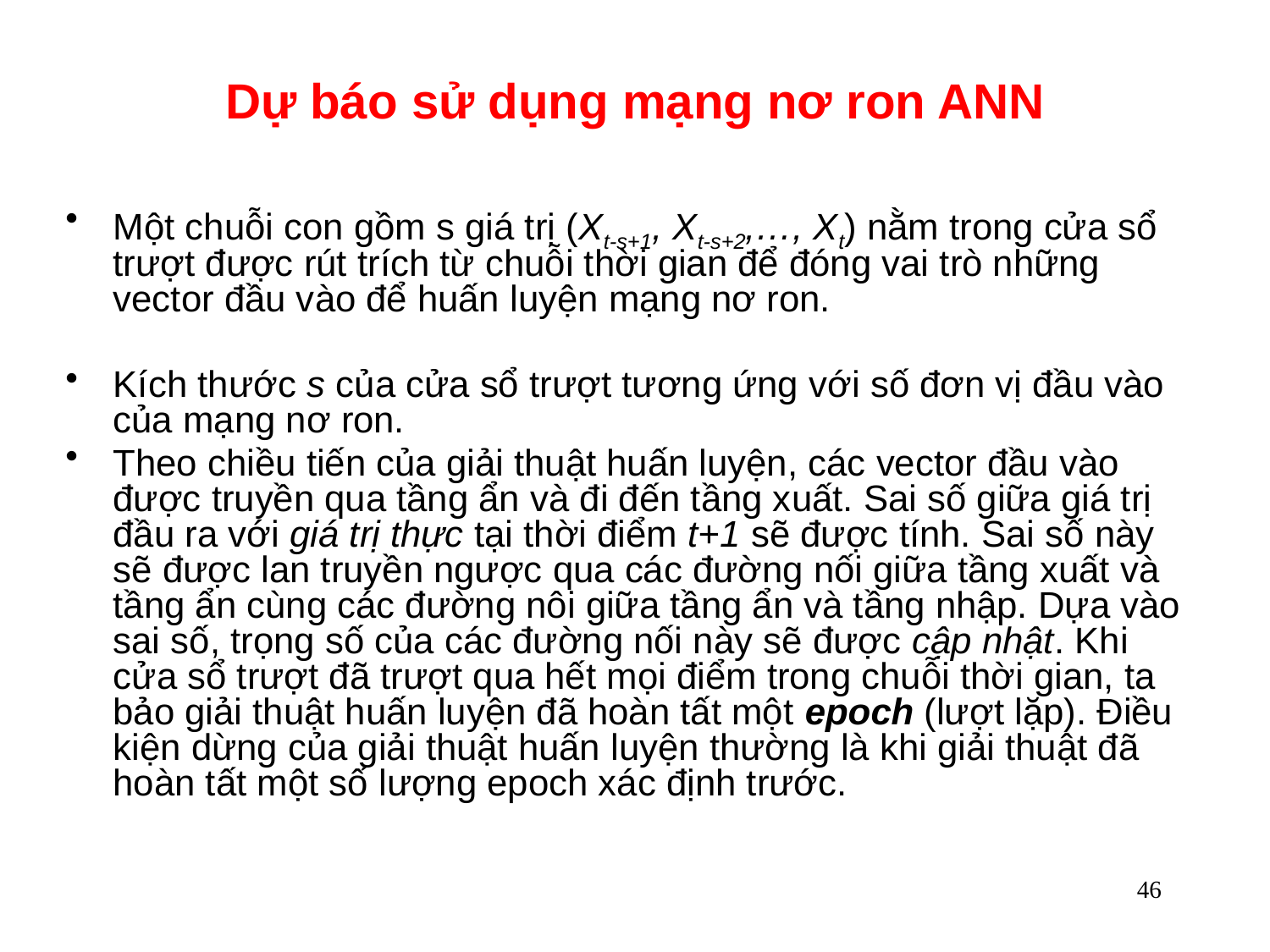

# Dự báo sử dụng mạng nơ ron ANN
Một chuỗi con gồm s giá trị (Xt-s+1, Xt-s+2,…, Xt) nằm trong cửa sổ trượt được rút trích từ chuỗi thời gian để đóng vai trò những vector đầu vào để huấn luyện mạng nơ ron.

Kích thước s của cửa sổ trượt tương ứng với số đơn vị đầu vào của mạng nơ ron.
Theo chiều tiến của giải thuật huấn luyện, các vector đầu vào được truyền qua tầng ẩn và đi đến tầng xuất. Sai số giữa giá trị đầu ra với giá trị thực tại thời điểm t+1 sẽ được tính. Sai số này sẽ được lan truyền ngược qua các đường nối giữa tầng xuất và tầng ẩn cùng các đường nôi giữa tầng ẩn và tầng nhập. Dựa vào sai số, trọng số của các đường nối này sẽ được cập nhật. Khi cửa sổ trượt đã trượt qua hết mọi điểm trong chuỗi thời gian, ta bảo giải thuật huấn luyện đã hoàn tất một epoch (lượt lặp). Điều kiện dừng của giải thuật huấn luyện thường là khi giải thuật đã hoàn tất một số lượng epoch xác định trước.

46